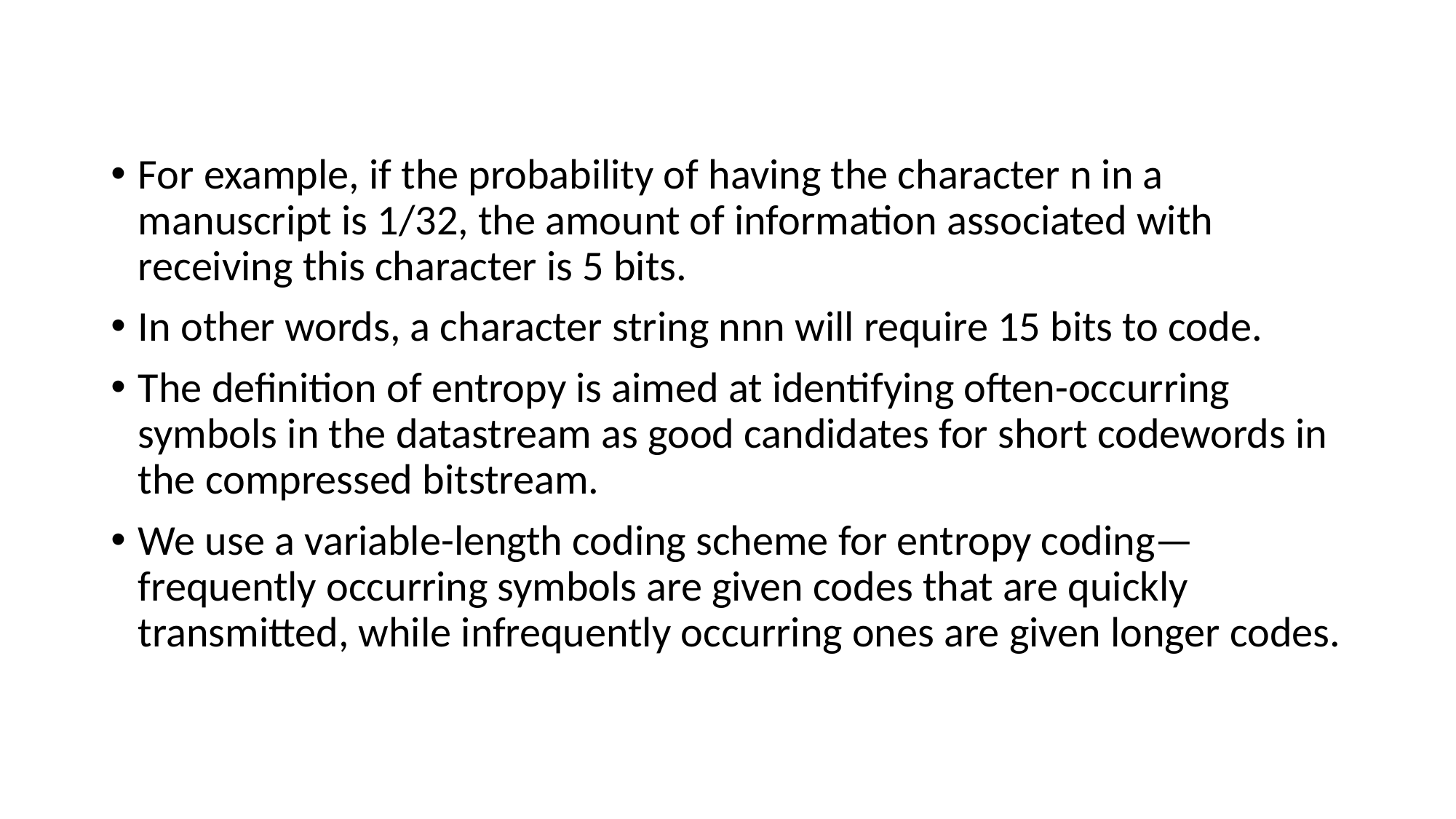

For example, if the probability of having the character n in a manuscript is 1/32, the amount of information associated with receiving this character is 5 bits.
In other words, a character string nnn will require 15 bits to code.
The definition of entropy is aimed at identifying often-occurring symbols in the datastream as good candidates for short codewords in the compressed bitstream.
We use a variable-length coding scheme for entropy coding— frequently occurring symbols are given codes that are quickly transmitted, while infrequently occurring ones are given longer codes.